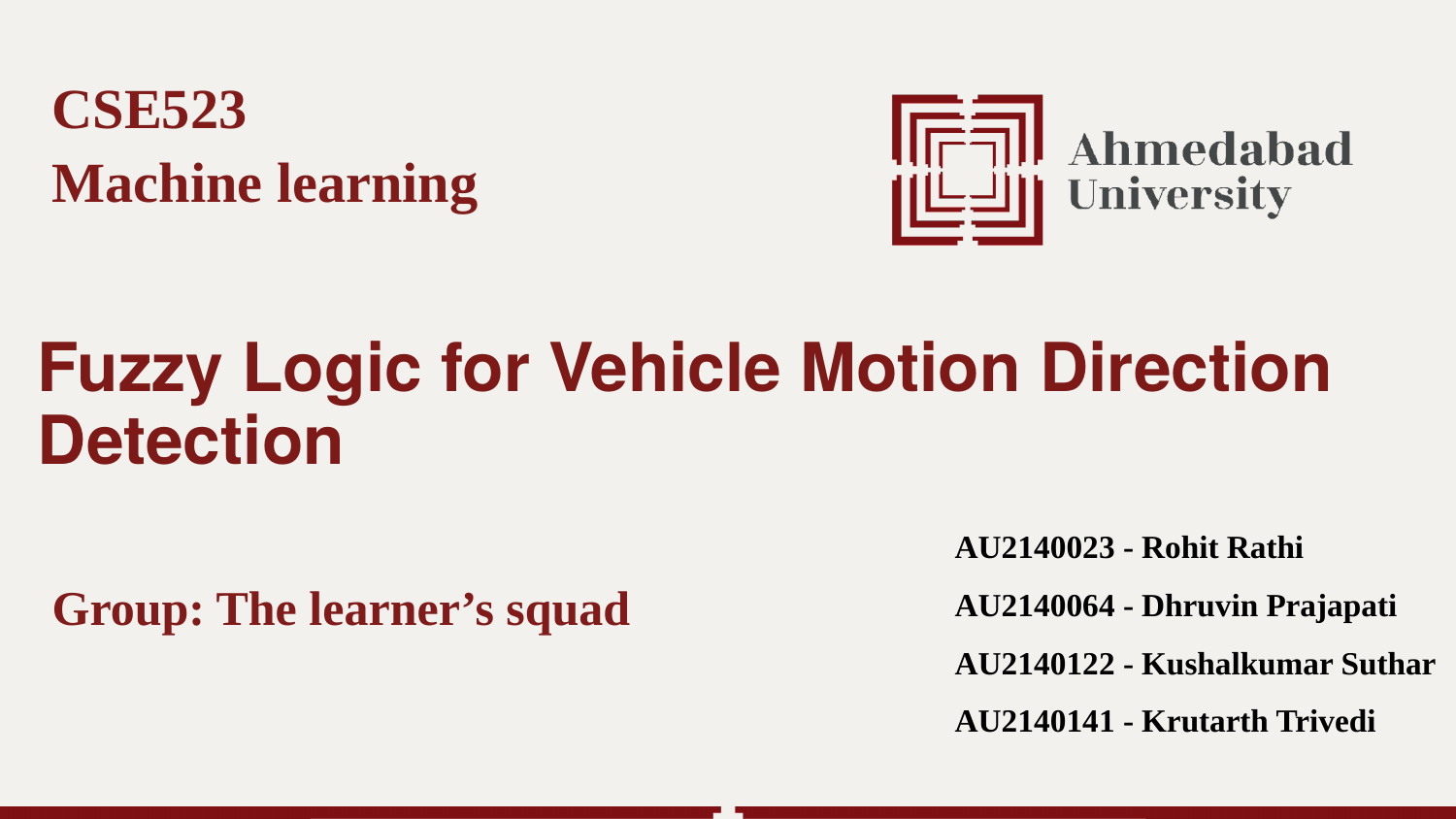

CSE523
Machine learning

Fuzzy Logic for Vehicle Motion Direction Detection

AU2140023 - Rohit Rathi
AU2140064 - Dhruvin Prajapati
AU2140122 - Kushalkumar Suthar
AU2140141 - Krutarth Trivedi

Group: The learner’s squad